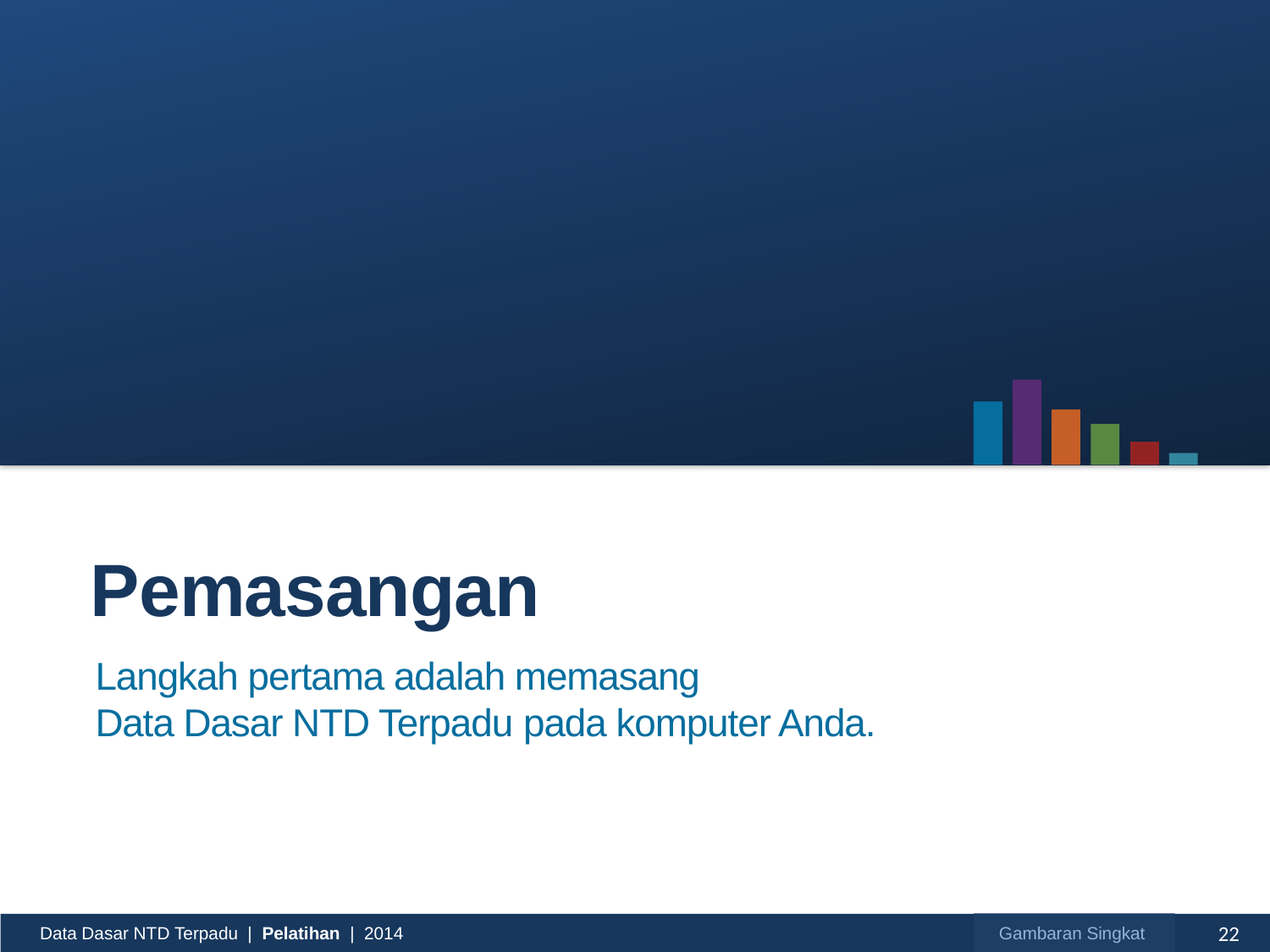

# Pemasangan
Langkah pertama adalah memasang
Data Dasar NTD Terpadu pada komputer Anda.